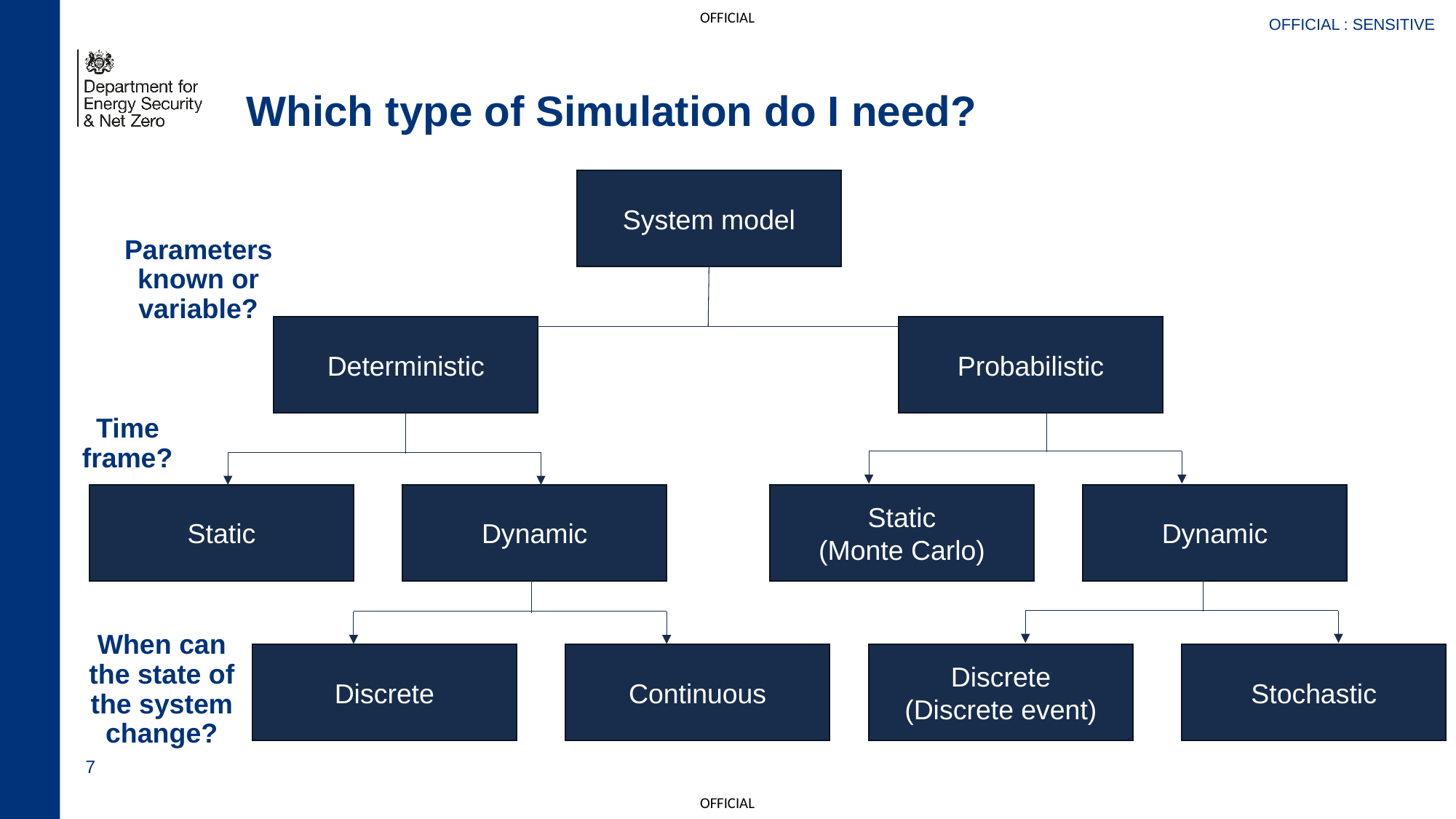

OFFICIAL : SENSITIVE
# Which type of Simulation do I need?
System model
Parameters known or variable?
Deterministic
Probabilistic
Time frame?
Dynamic
Static
(Monte Carlo)
Dynamic
Static
When can the state of the system change?
Stochastic
Continuous
Discrete
(Discrete event)
Discrete